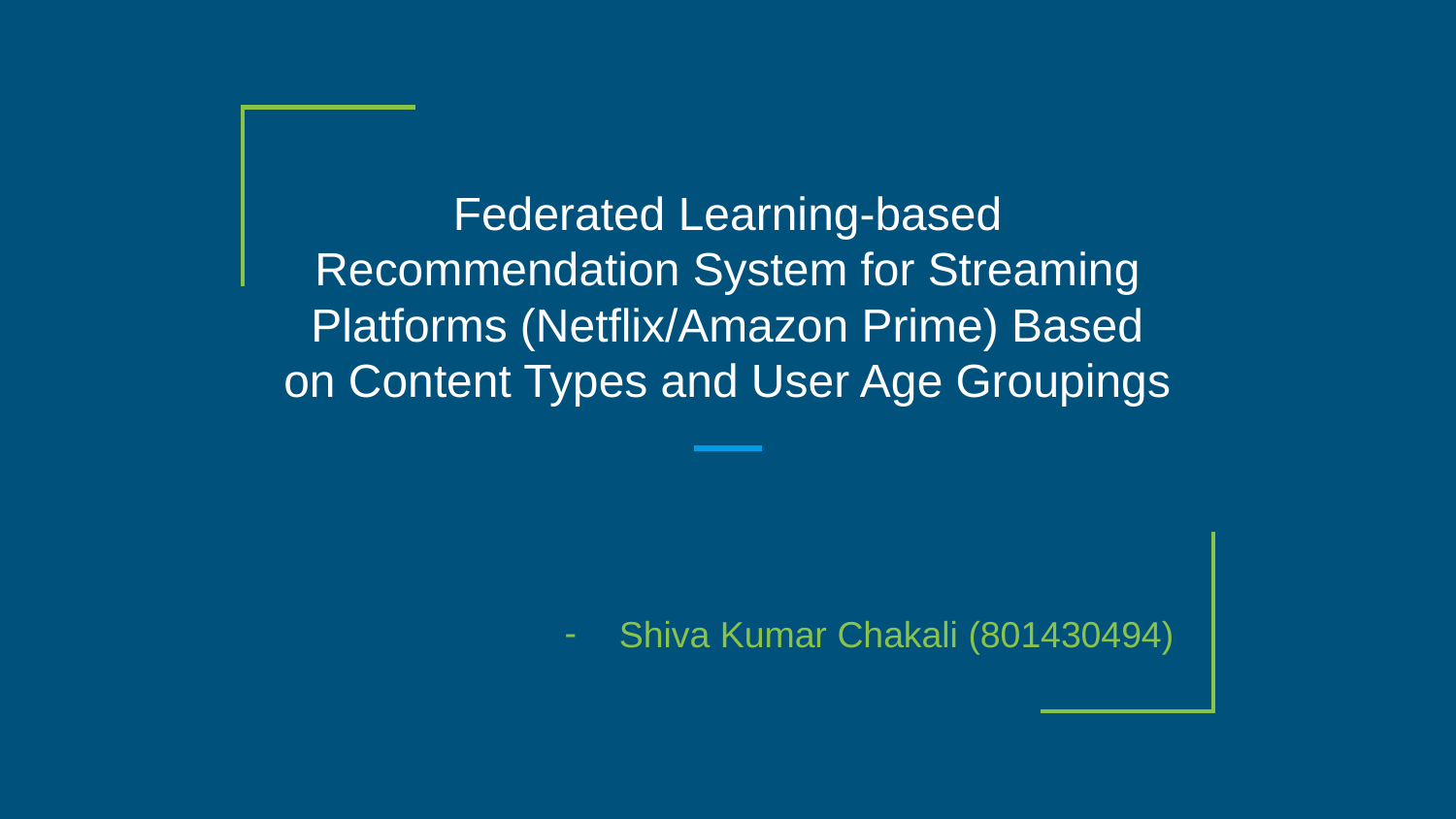

# Federated Learning-based Recommendation System for Streaming Platforms (Netflix/Amazon Prime) Based on Content Types and User Age Groupings
Shiva Kumar Chakali (801430494)